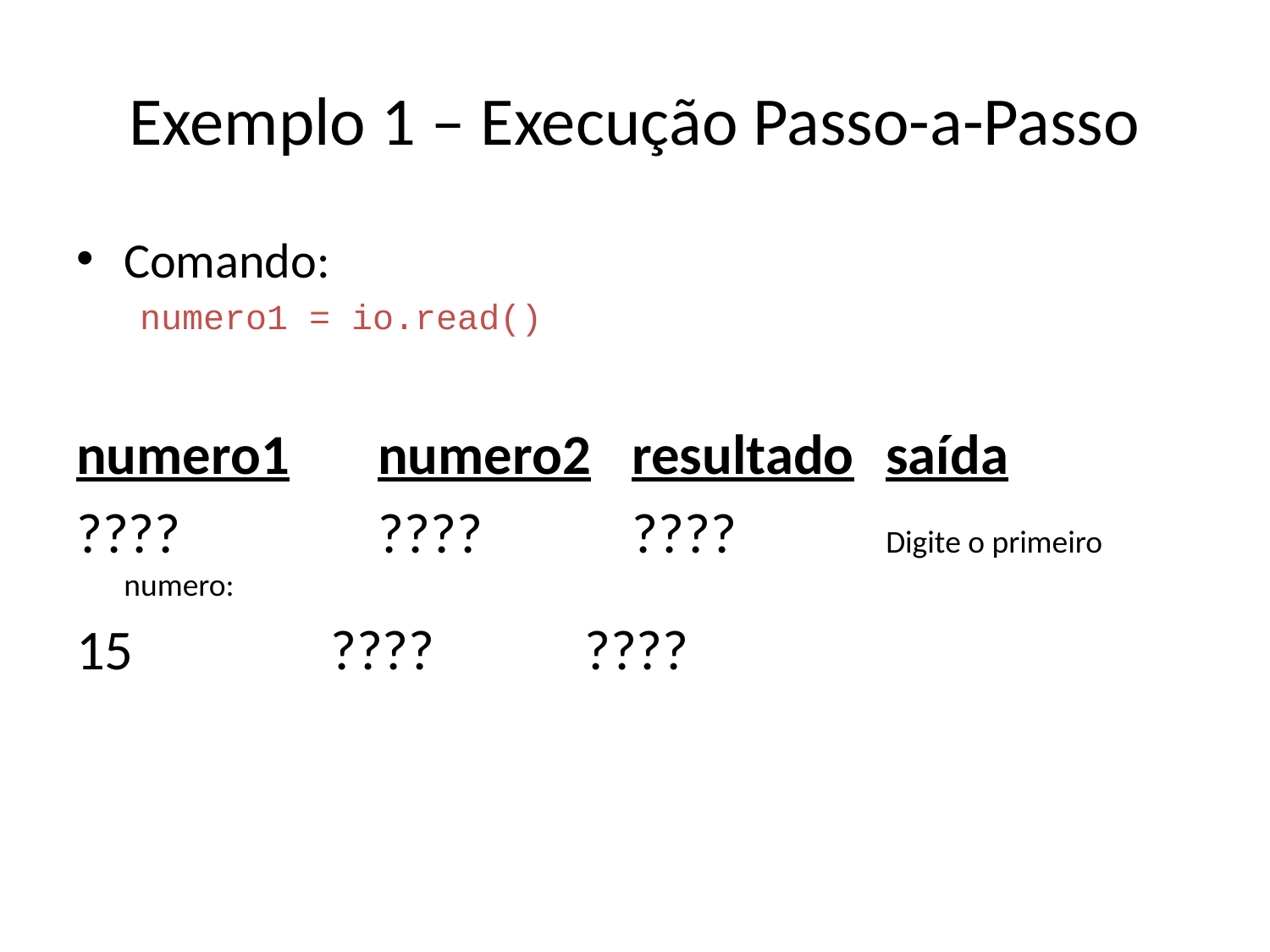

# Exemplo 1 – Execução Passo-a-Passo
Comando:
numero1 = io.read()

numero1	numero2	resultado	saída
????		????		????		Digite o primeiro numero:
15		????		????